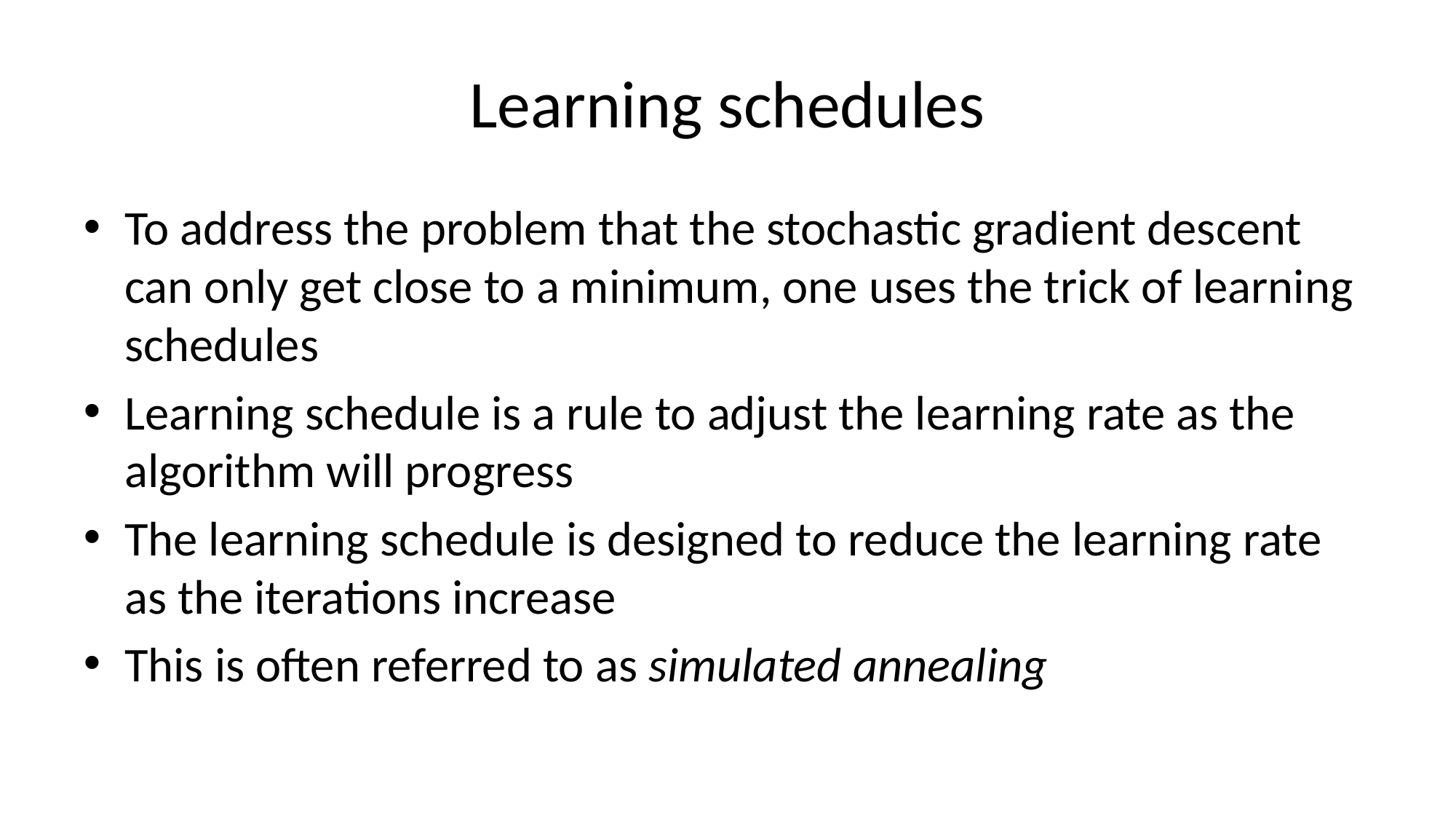

# Learning schedules
To address the problem that the stochastic gradient descent can only get close to a minimum, one uses the trick of learning schedules
Learning schedule is a rule to adjust the learning rate as the algorithm will progress
The learning schedule is designed to reduce the learning rate as the iterations increase
This is often referred to as simulated annealing